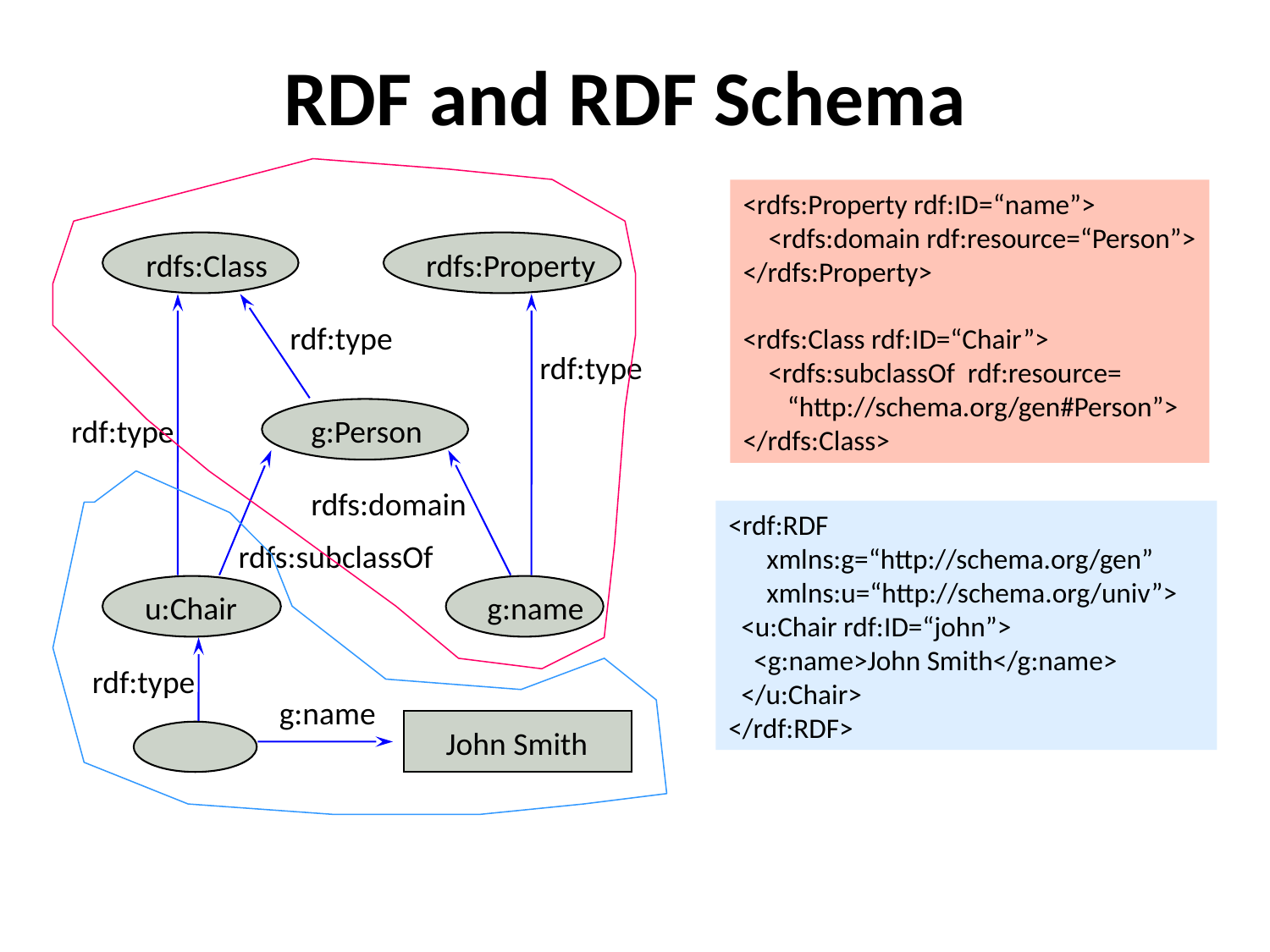

# RDF and RDF Schema

rdfs:Class
rdfs:Property

rdf:type
rdf:type

rdf:type
g:Person

rdfs:domain
rdfs:subclassOf

u:Chair
g:name

rdf:type
g:name

John Smith

<rdfs:Property rdf:ID=“name”>
    <rdfs:domain rdf:resource=“Person”>
</rdfs:Property>

<rdfs:Class rdf:ID=“Chair”>
    <rdfs:subclassOf  rdf:resource=
       “http://schema.org/gen#Person”>
</rdfs:Class>
<rdf:RDF
      xmlns:g=“http://schema.org/gen”
      xmlns:u=“http://schema.org/univ”>
  <u:Chair rdf:ID=“john”>
    <g:name>John Smith</g:name>
  </u:Chair>
</rdf:RDF>